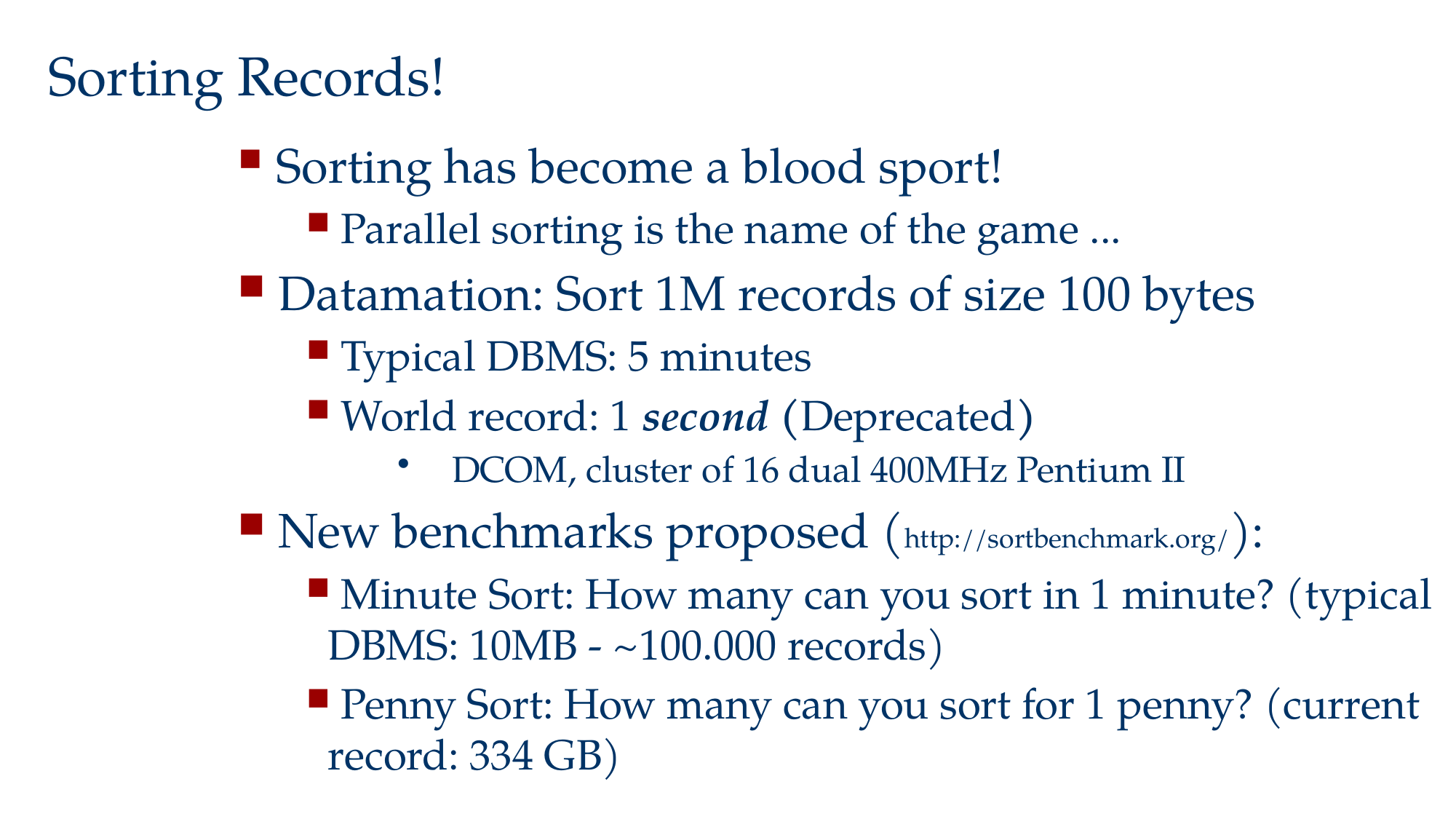

Sorting Records!
 Sorting has become a blood sport!
 Parallel sorting is the name of the game ...
 Datamation: Sort 1M records of size 100 bytes
 Typical DBMS: 5 minutes
 World record: 1 second (Deprecated)
DCOM, cluster of 16 dual 400MHz Pentium II
 New benchmarks proposed (http://sortbenchmark.org/):
 Minute Sort: How many can you sort in 1 minute? (typical DBMS: 10MB - ~100.000 records)
 Penny Sort: How many can you sort for 1 penny? (current record: 334 GB)